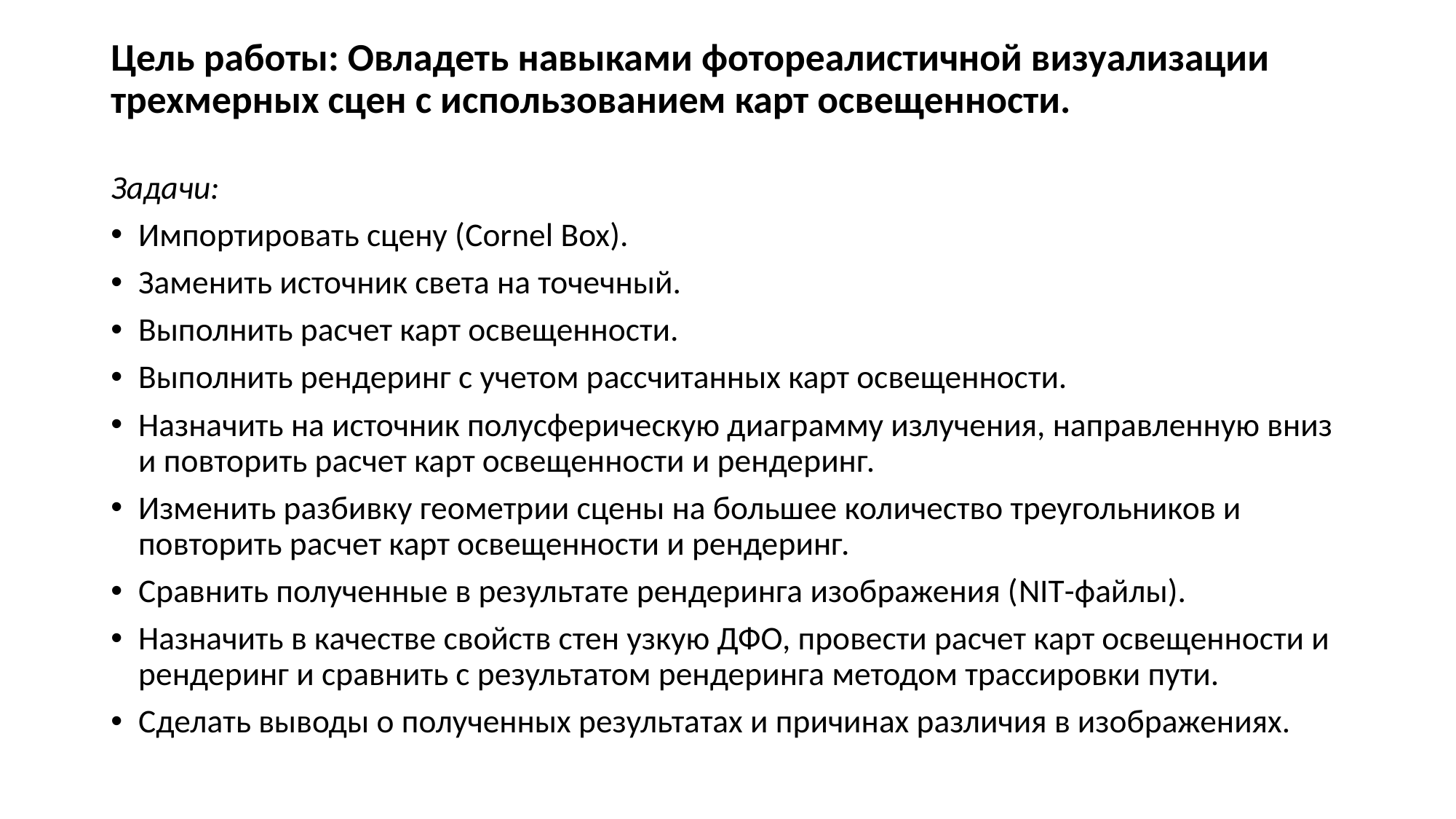

Цель работы: Овладеть навыками фотореалистичной визуализации трехмерных сцен с использованием карт освещенности.

Задачи:
Импортировать сцену (Cornel Box).
Заменить источник света на точечный.
Выполнить расчет карт освещенности.
Выполнить рендеринг с учетом рассчитанных карт освещенности.
Назначить на источник полусферическую диаграмму излучения, направленную вниз и повторить расчет карт освещенности и рендеринг.
Изменить разбивку геометрии сцены на большее количество треугольников и повторить расчет карт освещенности и рендеринг.
Сравнить полученные в результате рендеринга изображения (NIT-файлы).
Назначить в качестве свойств стен узкую ДФО, провести расчет карт освещенности и рендеринг и сравнить с результатом рендеринга методом трассировки пути.
Сделать выводы о полученных результатах и причинах различия в изображениях.